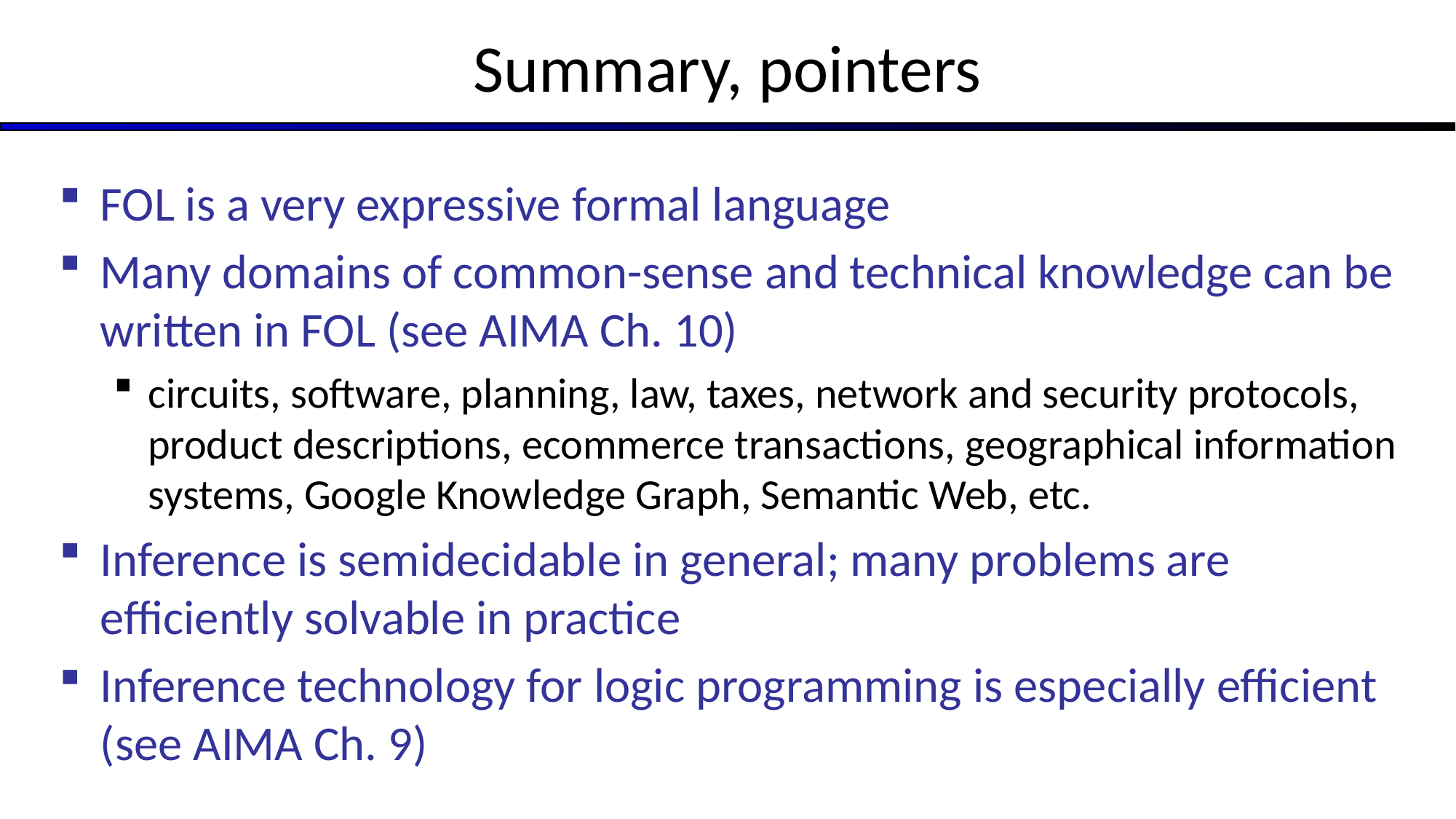

# Summary, pointers
FOL is a very expressive formal language
Many domains of common-sense and technical knowledge can be written in FOL (see AIMA Ch. 10)
circuits, software, planning, law, taxes, network and security protocols, product descriptions, ecommerce transactions, geographical information systems, Google Knowledge Graph, Semantic Web, etc.
Inference is semidecidable in general; many problems are efficiently solvable in practice
Inference technology for logic programming is especially efficient (see AIMA Ch. 9)